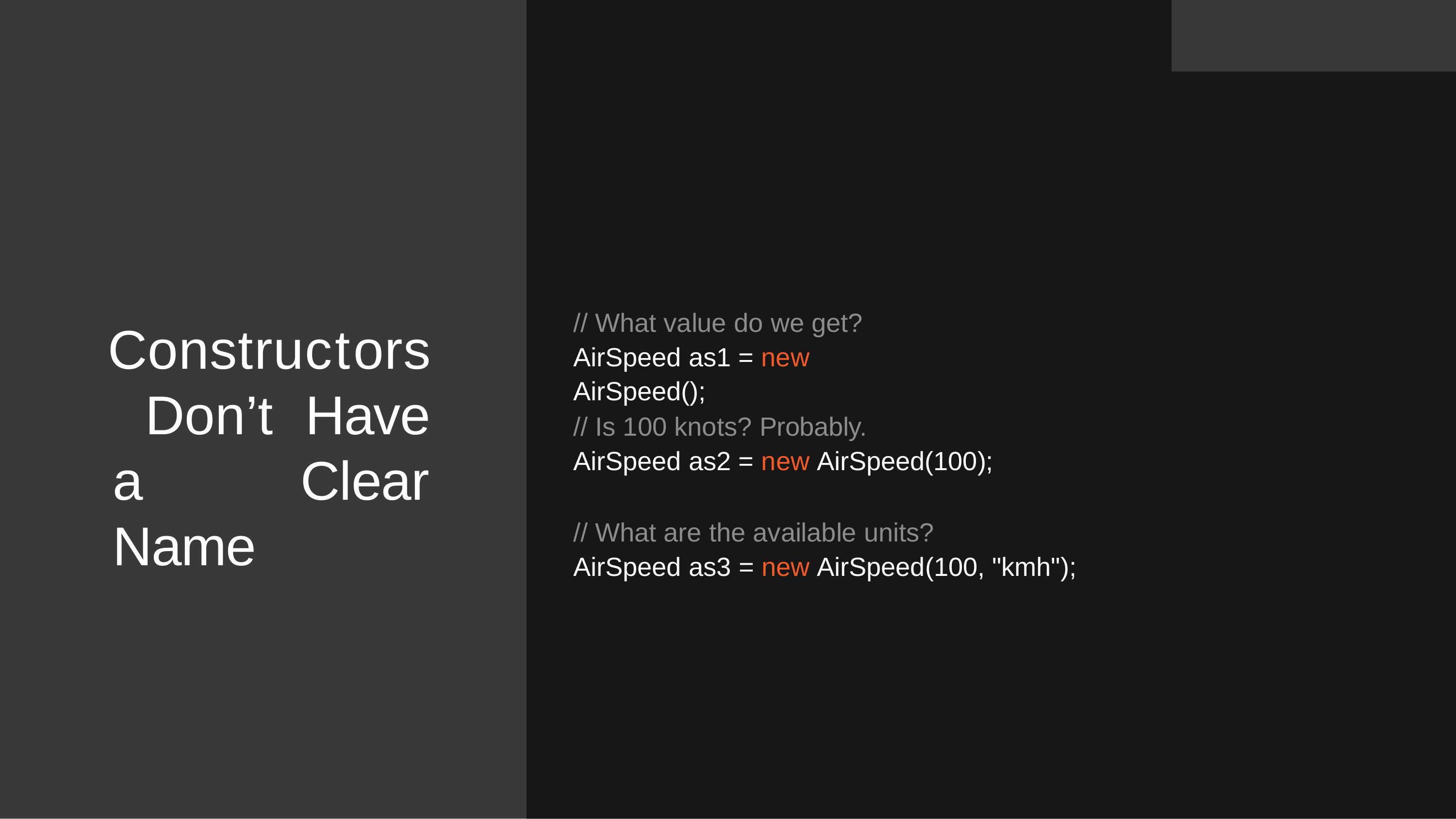

# // What value do we get?  AirSpeed as1 = new AirSpeed();
Constructors  Don’t Have a  Clear Name
// Is 100 knots? Probably.
AirSpeed as2 = new AirSpeed(100);

// What are the available units?
AirSpeed as3 = new AirSpeed(100, "kmh");
36